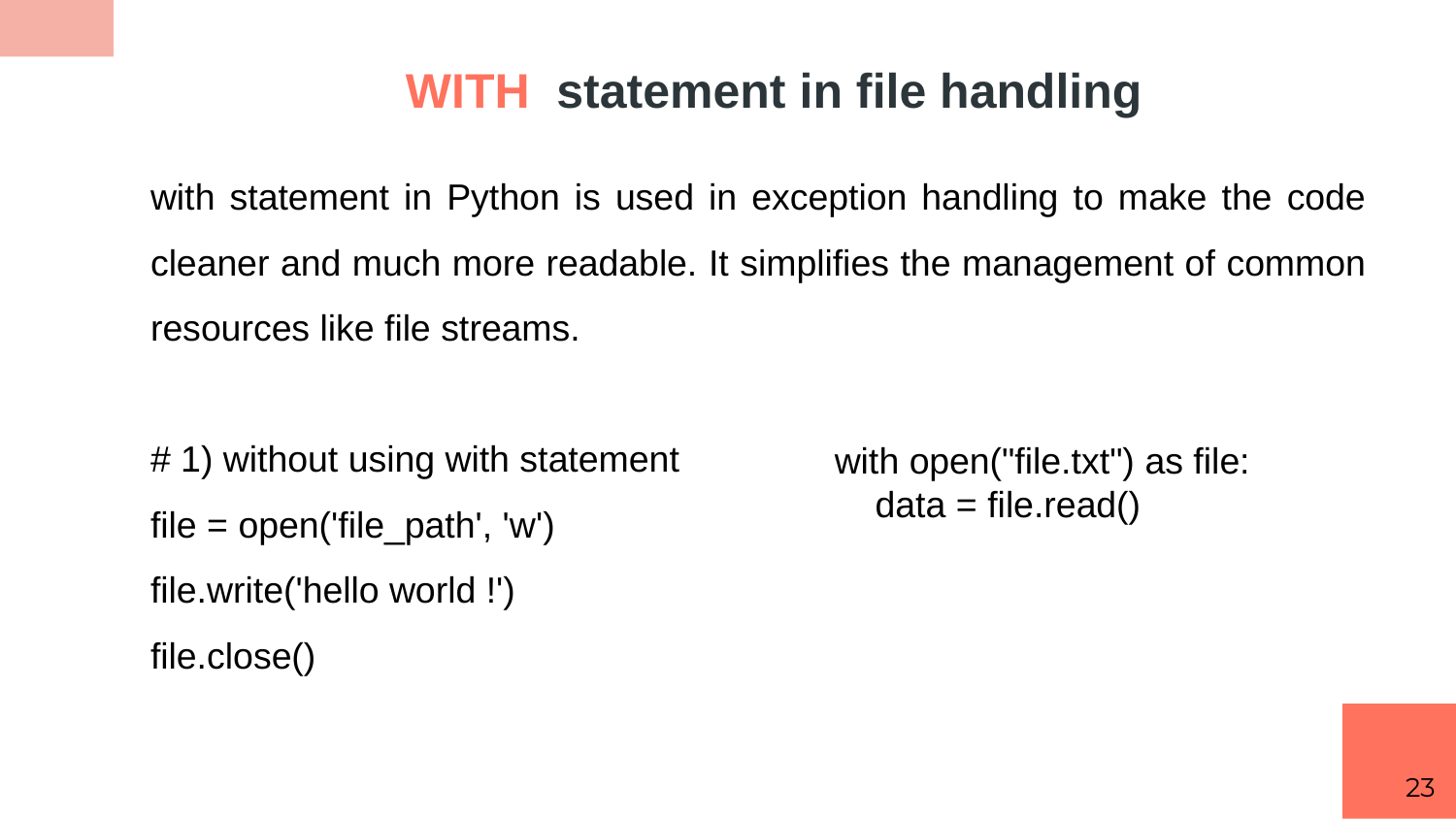

WITH  statement in file handling
with statement in Python is used in exception handling to make the code cleaner and much more readable. It simplifies the management of common resources like file streams.

# 1) without using with statement
file = open('file_path', 'w')
file.write('hello world !')
file.close()

with open("file.txt") as file:
    data = file.read()
23